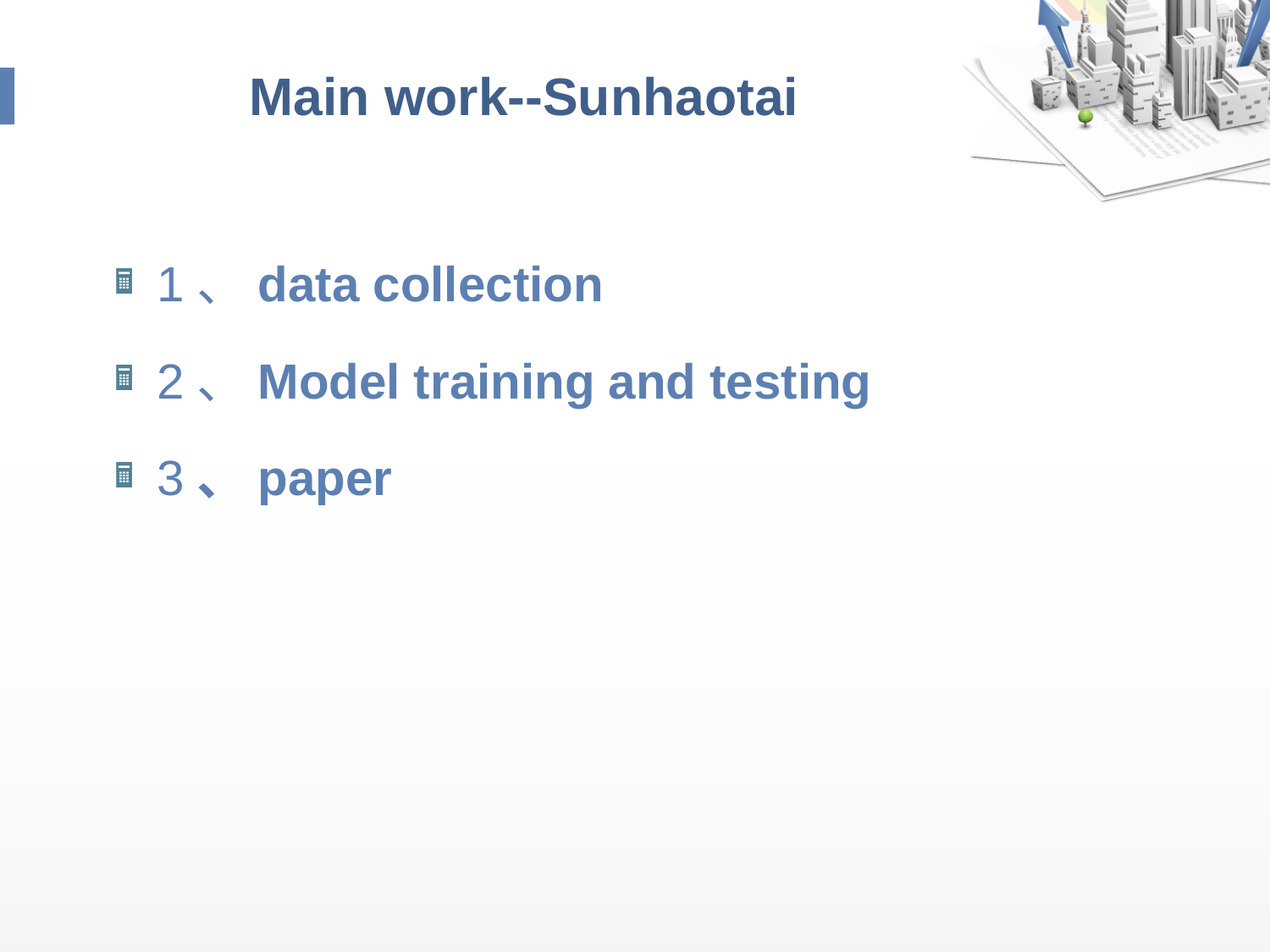

# Main work--Sunhaotai

1、data collection
2、Model training and testing
3、paper